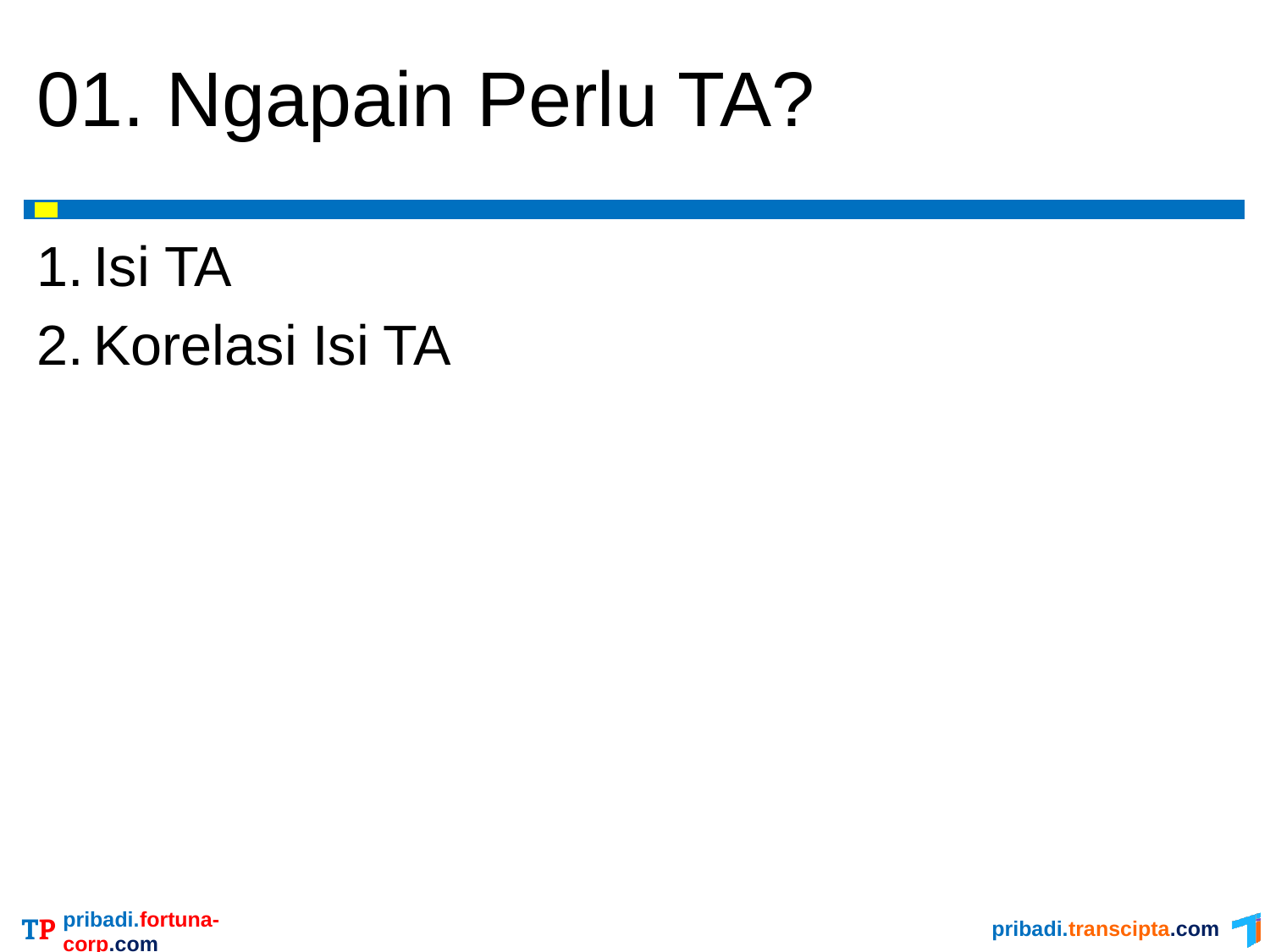

# 01. Ngapain Perlu TA?
Isi TA
Korelasi Isi TA